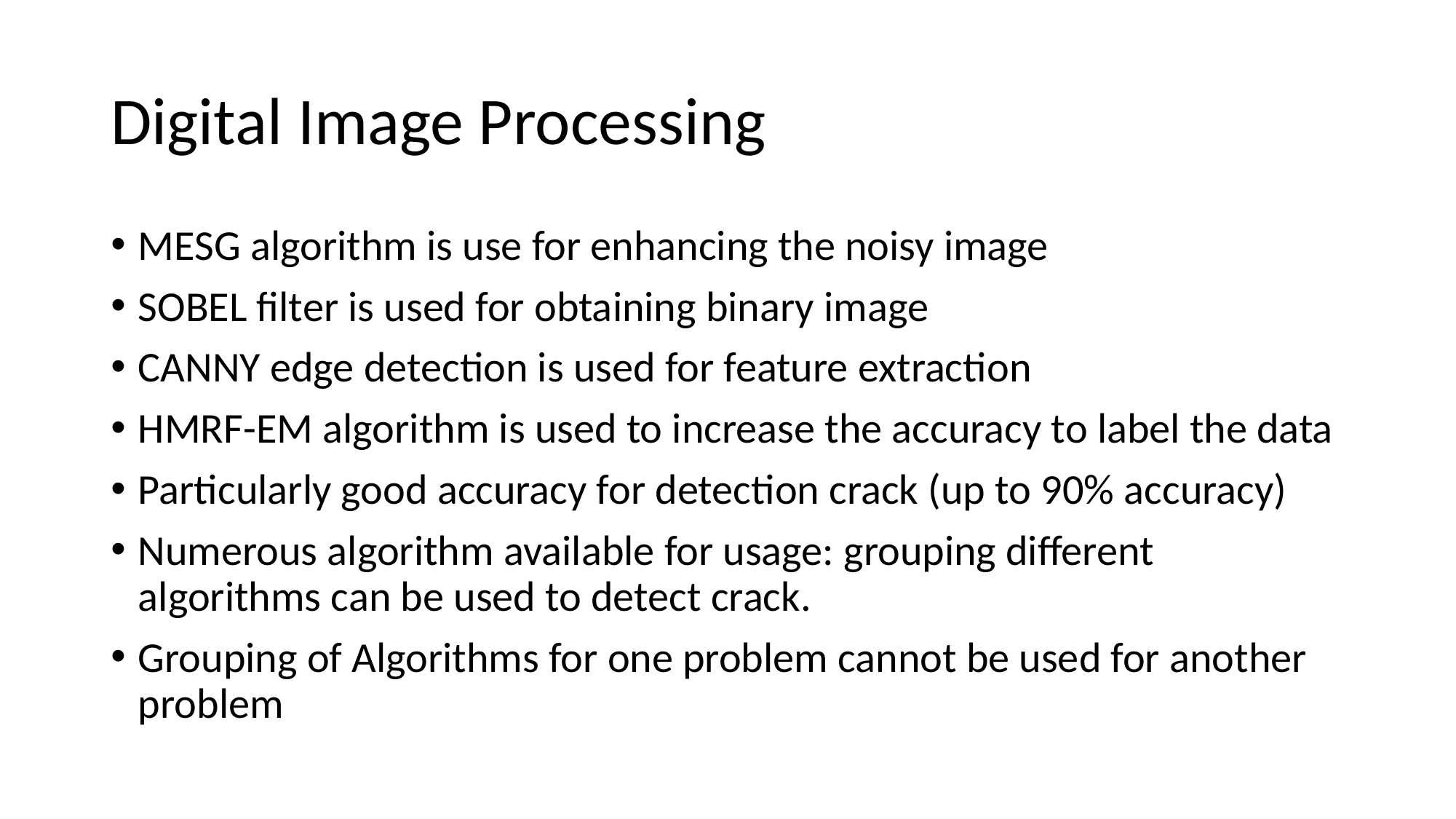

# Digital Image Processing
MESG algorithm is use for enhancing the noisy image
SOBEL filter is used for obtaining binary image
CANNY edge detection is used for feature extraction
HMRF-EM algorithm is used to increase the accuracy to label the data
Particularly good accuracy for detection crack (up to 90% accuracy)
Numerous algorithm available for usage: grouping different algorithms can be used to detect crack.
Grouping of Algorithms for one problem cannot be used for another problem